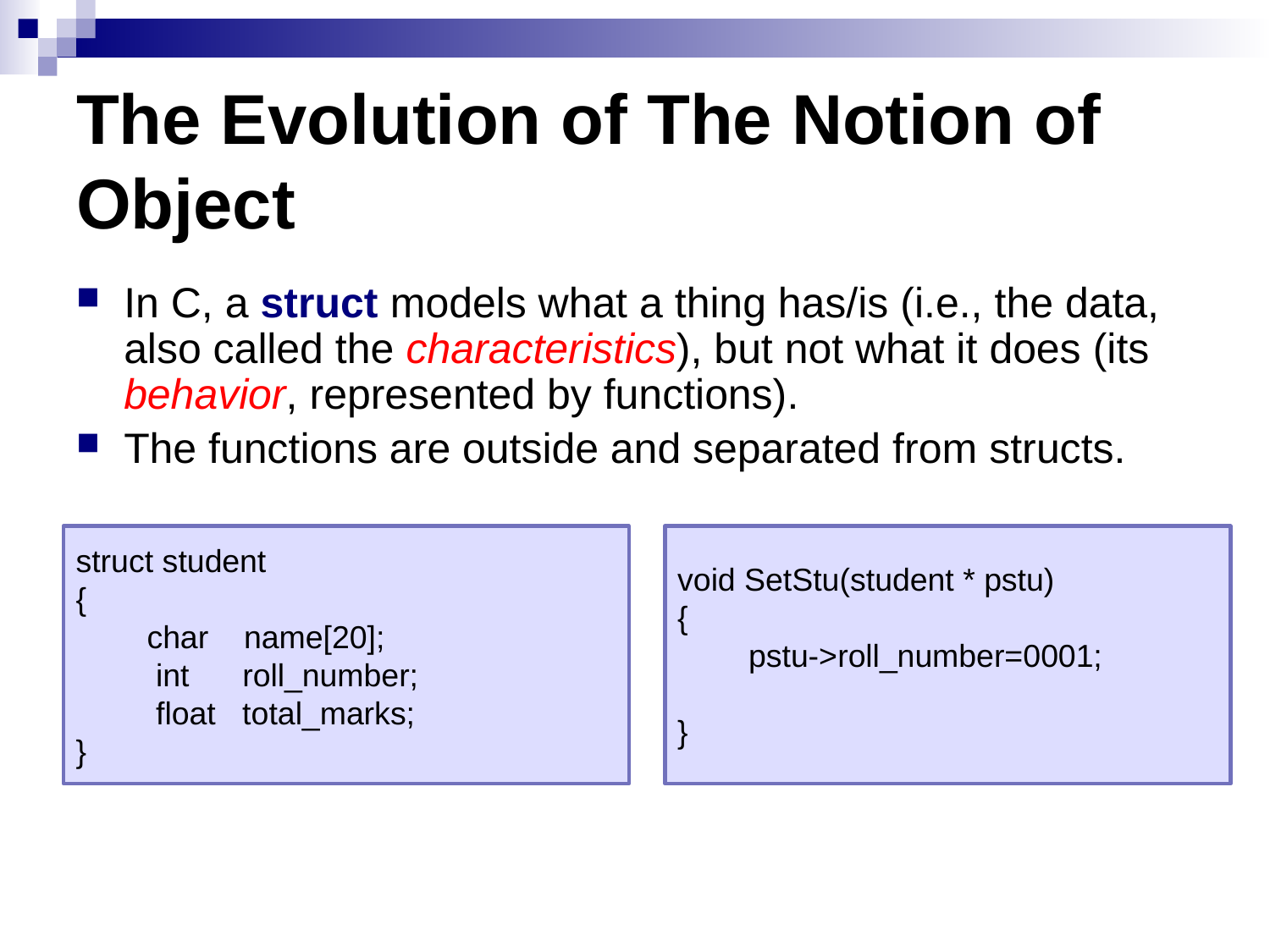

# The Evolution of The Notion of Object
In C, a struct models what a thing has/is (i.e., the data, also called the characteristics), but not what it does (its behavior, represented by functions).
The functions are outside and separated from structs.
struct student
{
        char    name[20];
         int      roll_number;
         float   total_marks;
}
void SetStu(student * pstu)
{
        pstu->roll_number=0001;

}